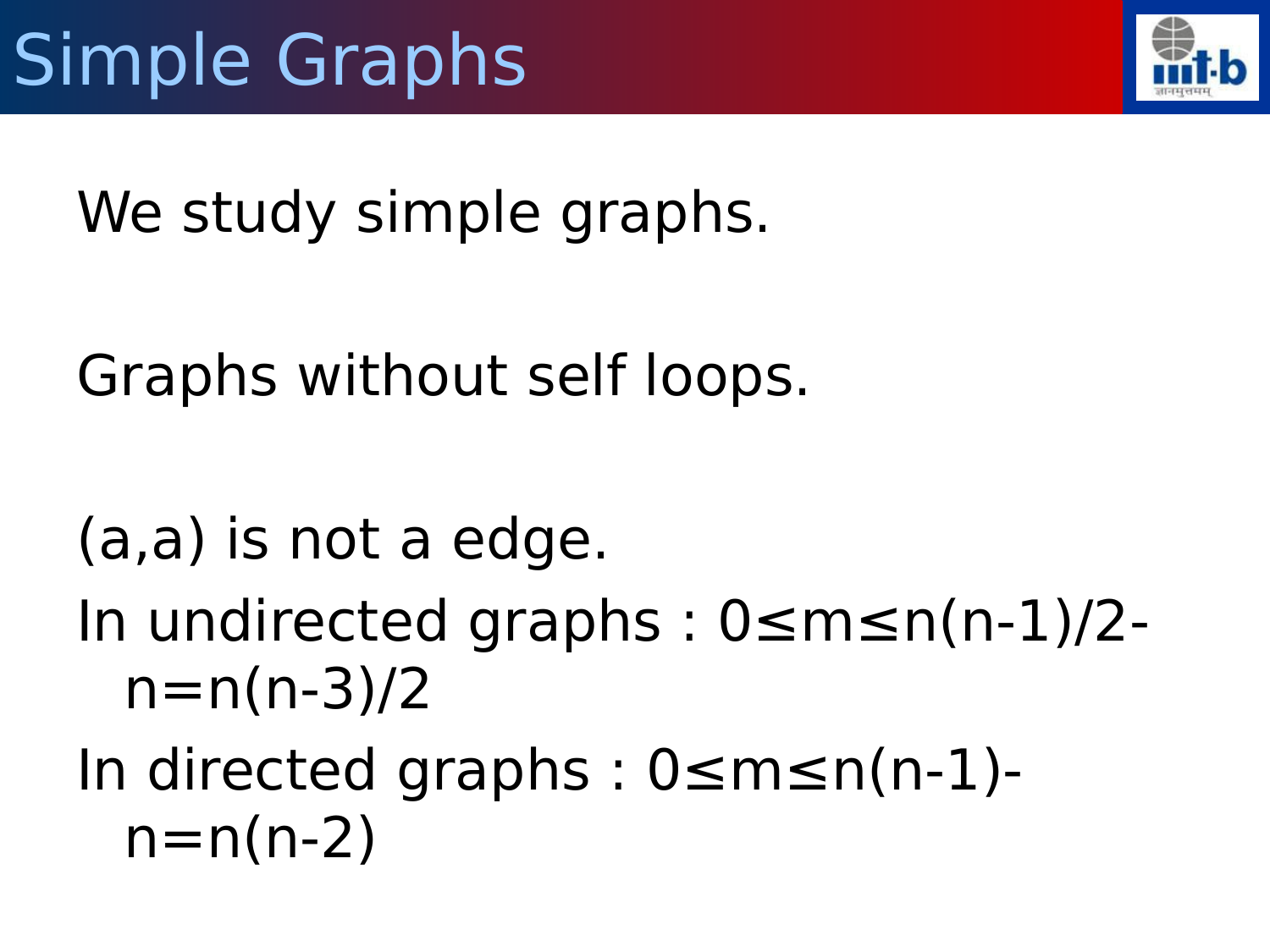

Simple Graphs
We study simple graphs.

Graphs without self loops.

(a,a) is not a edge.
In undirected graphs : 0≤m≤n(n-1)/2-n=n(n-3)/2
In directed graphs : 0≤m≤n(n-1)-n=n(n-2)